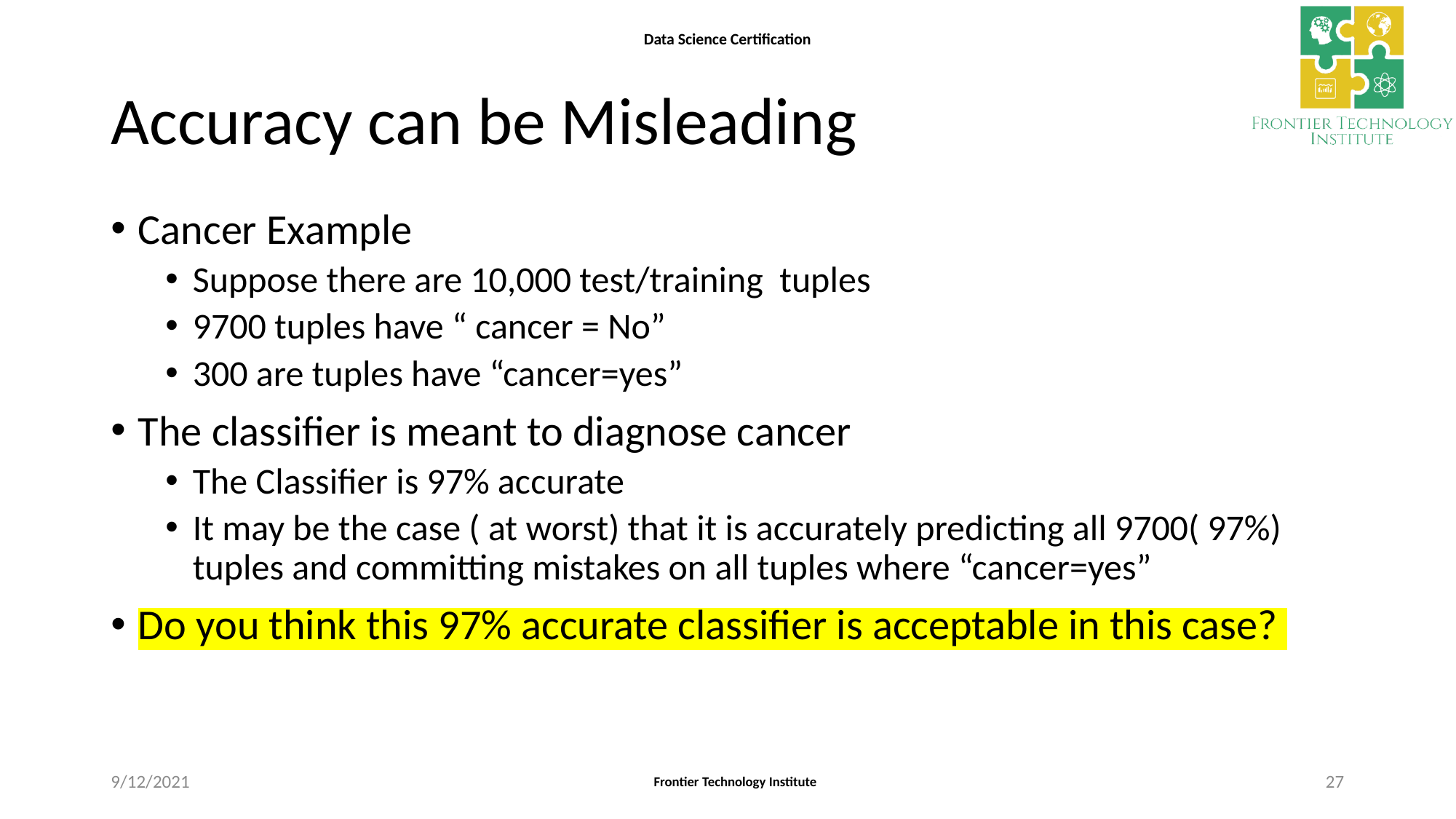

# Accuracy can be Misleading
Cancer Example
Suppose there are 10,000 test/training  tuples
9700 tuples have “ cancer = No”
300 are tuples have “cancer=yes”
The classifier is meant to diagnose cancer
The Classifier is 97% accurate
It may be the case ( at worst) that it is accurately predicting all 9700( 97%) tuples and committing mistakes on all tuples where “cancer=yes”
Do you think this 97% accurate classifier is acceptable in this case?

9/12/2021
27